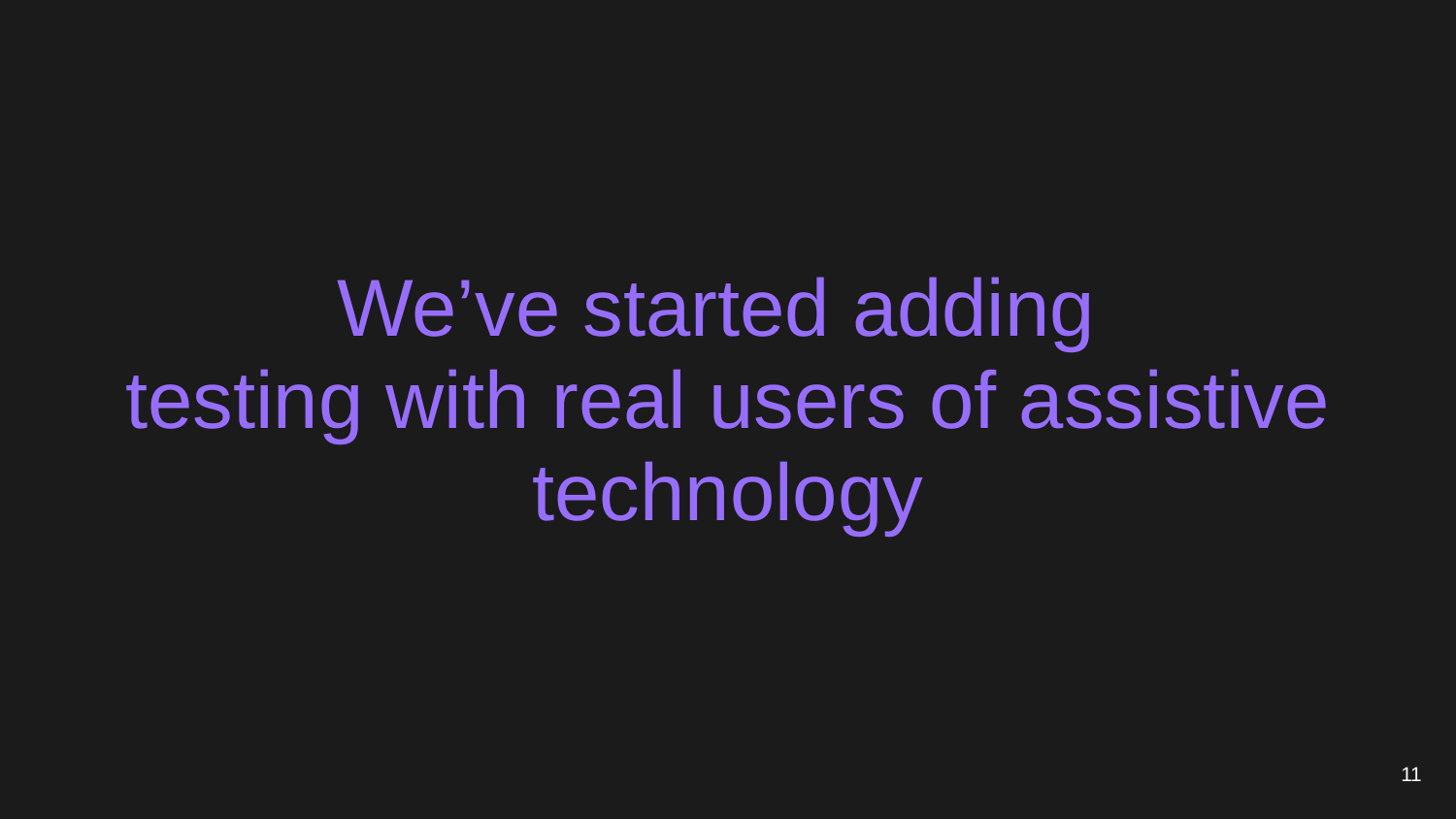

# We’ve started adding
testing with real users of assistive technology
11